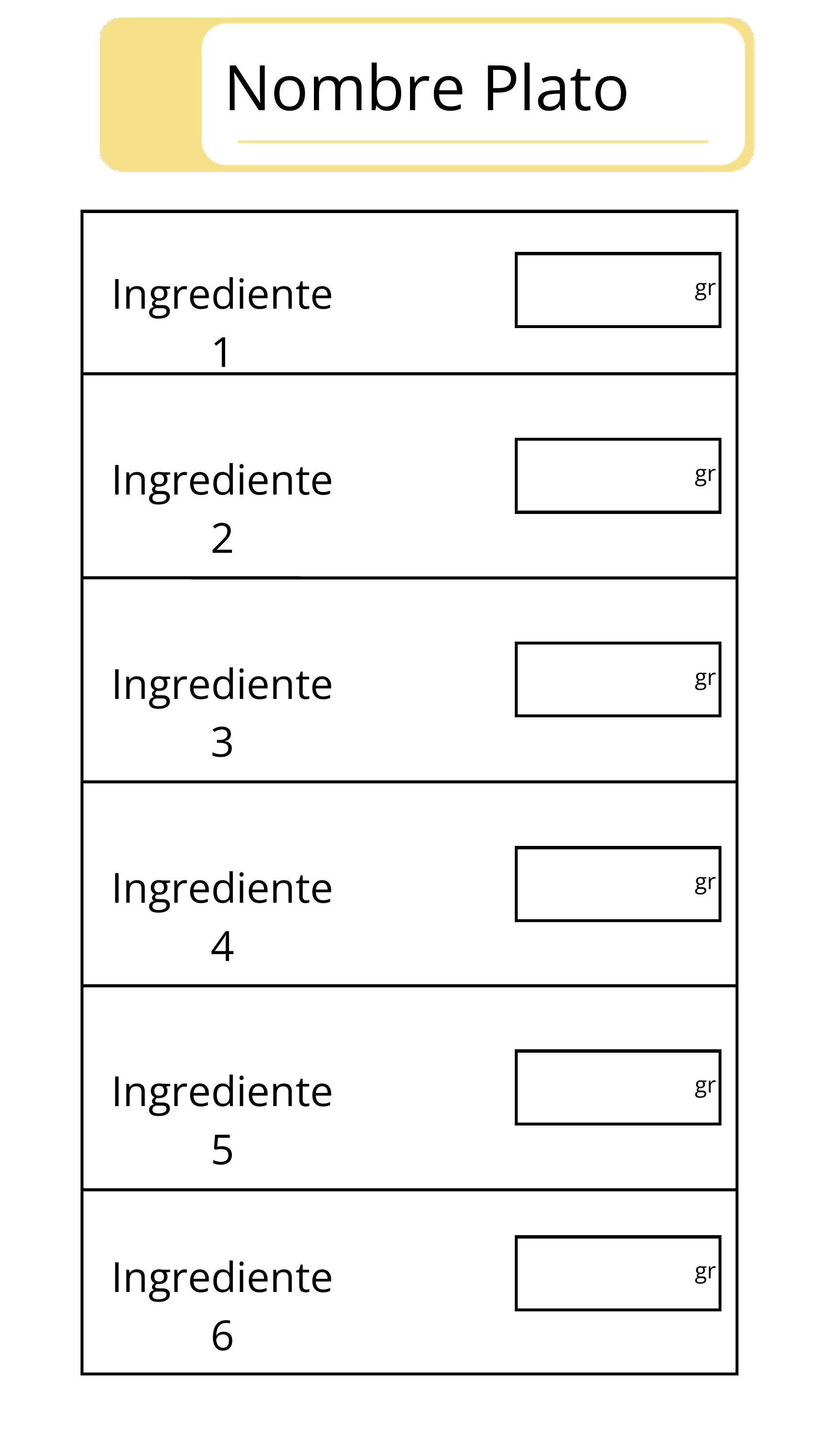

Nombre Plato

gr
Ingrediente1

gr
Ingrediente2

gr
Ingrediente3

gr
Ingrediente4

gr
Ingrediente5

gr
Ingrediente6